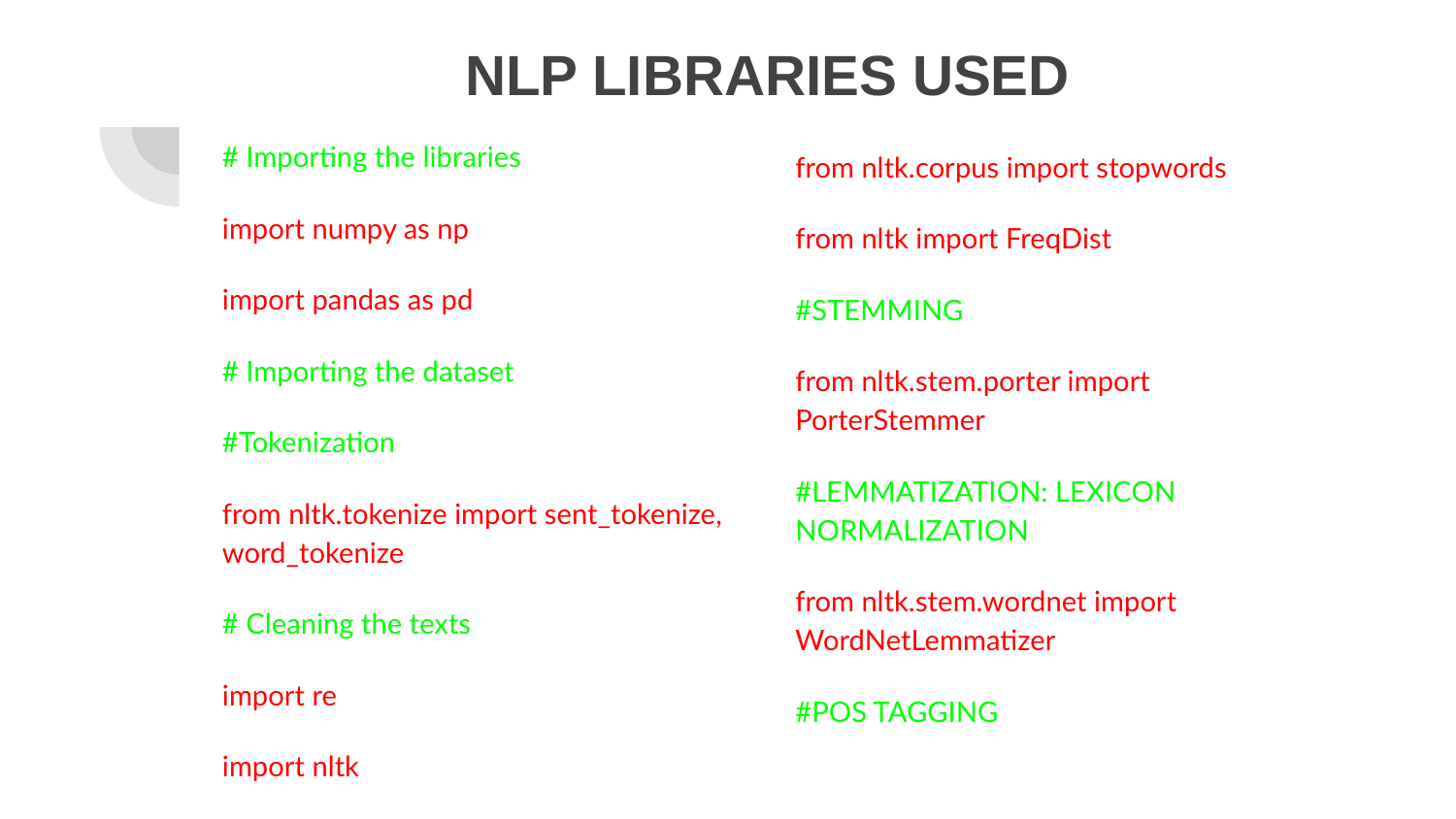

# NLP LIBRARIES USED
# Importing the libraries
import numpy as np
import pandas as pd
# Importing the dataset
#Tokenization
from nltk.tokenize import sent_tokenize, word_tokenize
# Cleaning the texts
import re
import nltk

from nltk.corpus import stopwords
from nltk import FreqDist
#STEMMING
from nltk.stem.porter import PorterStemmer
#LEMMATIZATION: LEXICON NORMALIZATION
from nltk.stem.wordnet import WordNetLemmatizer
#POS TAGGING